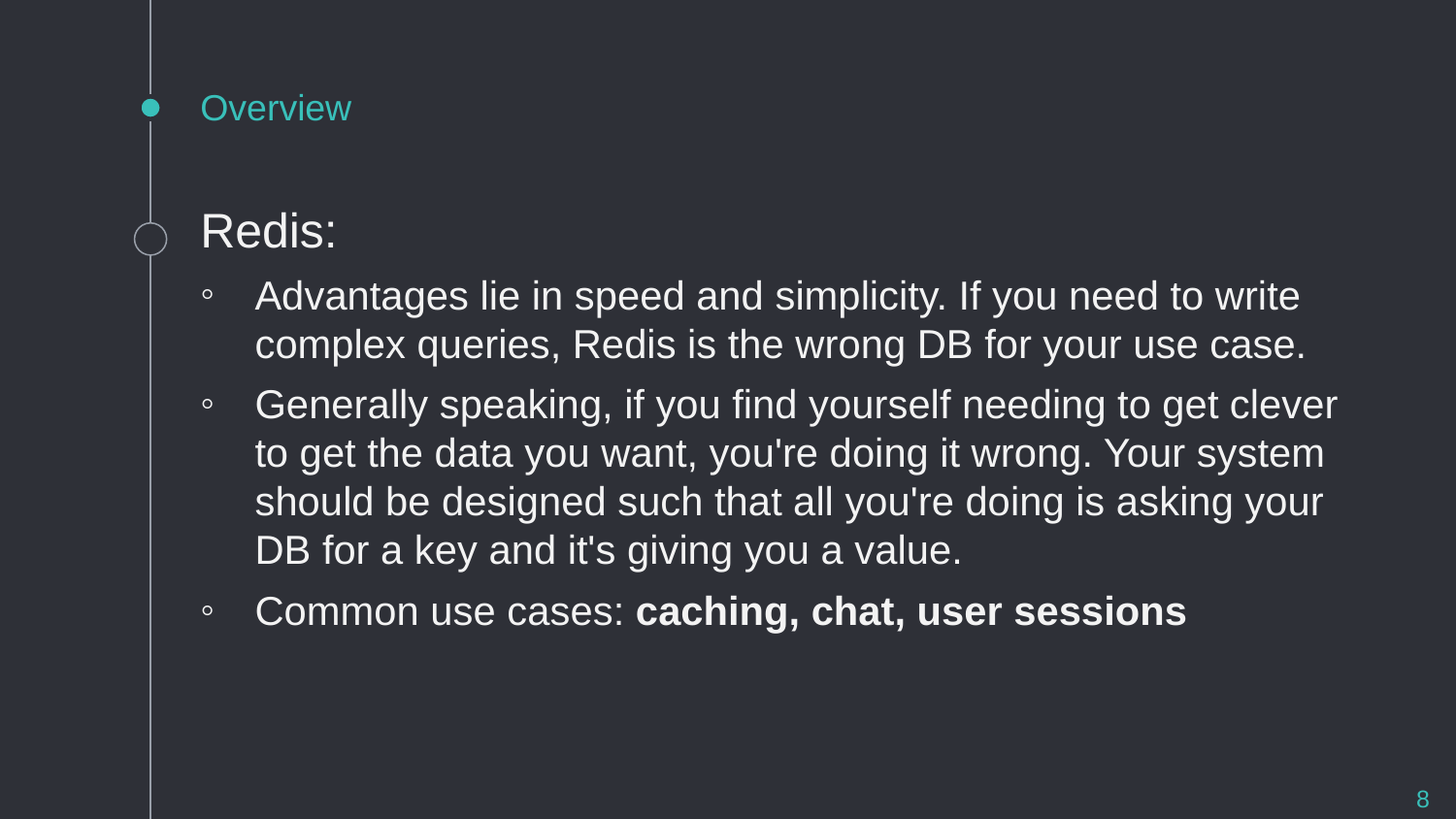

# Overview
Redis:
Advantages lie in speed and simplicity. If you need to write complex queries, Redis is the wrong DB for your use case.
Generally speaking, if you find yourself needing to get clever to get the data you want, you're doing it wrong. Your system should be designed such that all you're doing is asking your DB for a key and it's giving you a value.
Common use cases: caching, chat, user sessions
8